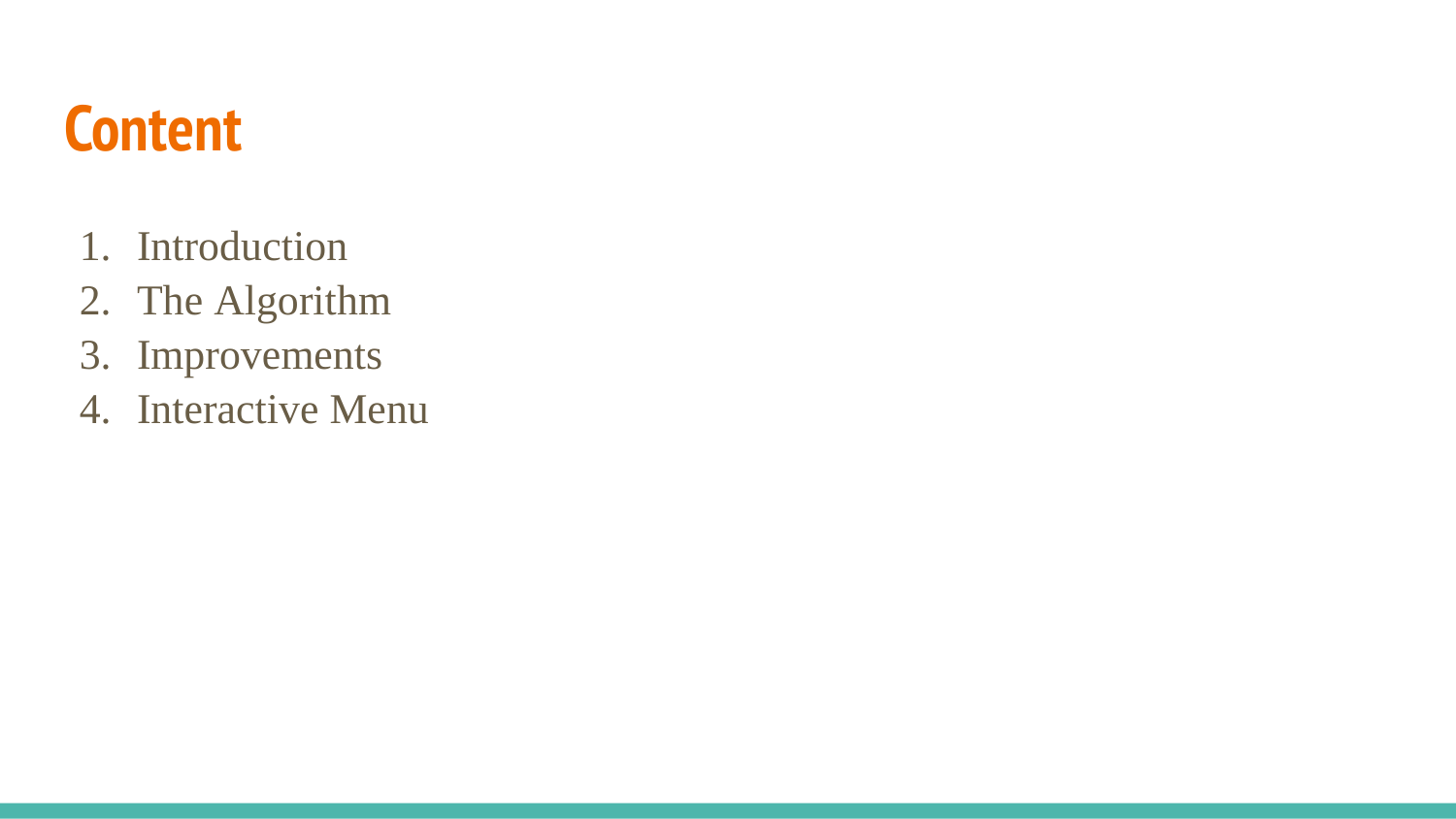

# Content
Introduction
The Algorithm
Improvements
Interactive Menu